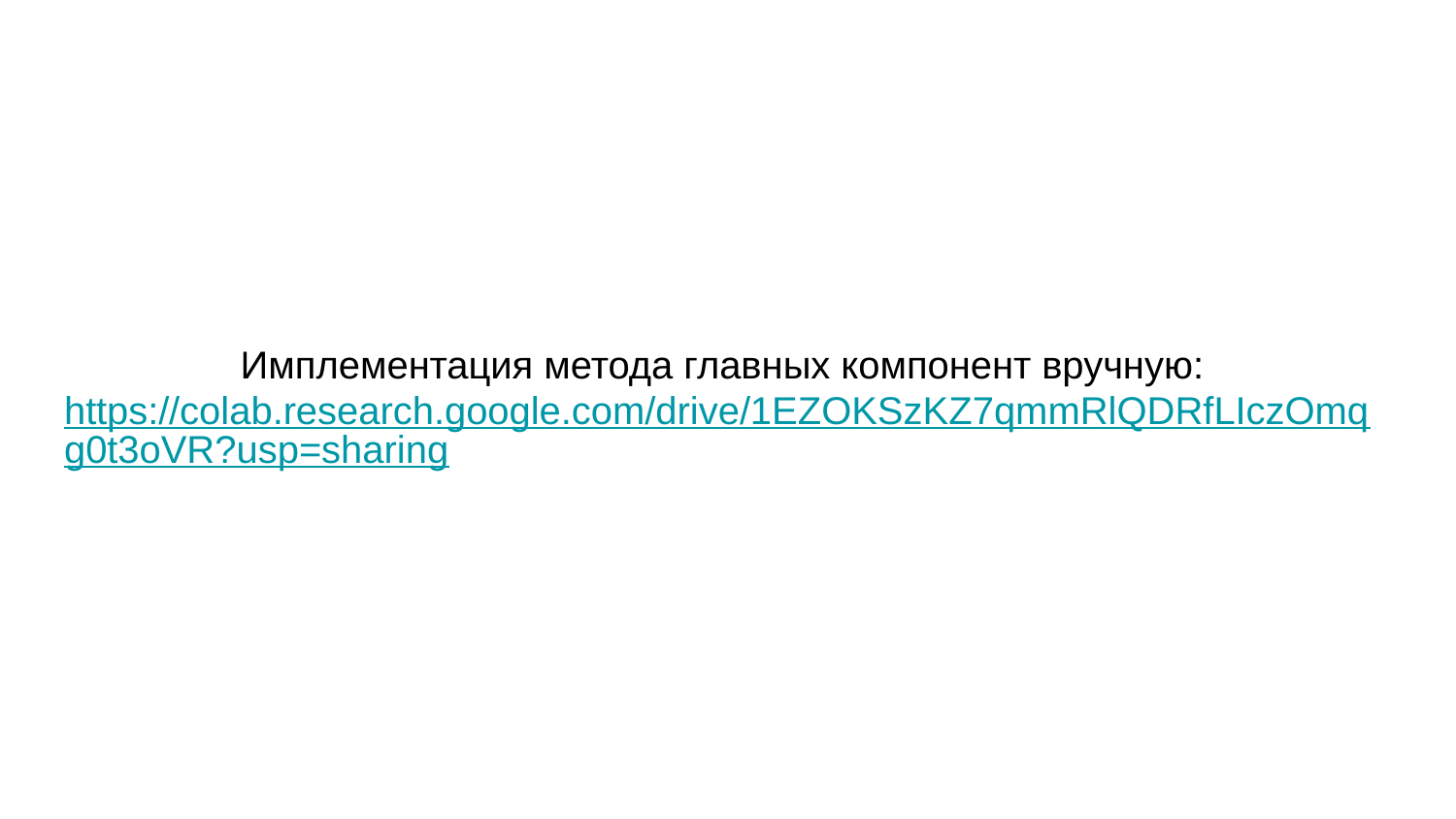

# Имплементация метода главных компонент вручную: https://colab.research.google.com/drive/1EZOKSzKZ7qmmRlQDRfLIczOmqg0t3oVR?usp=sharing